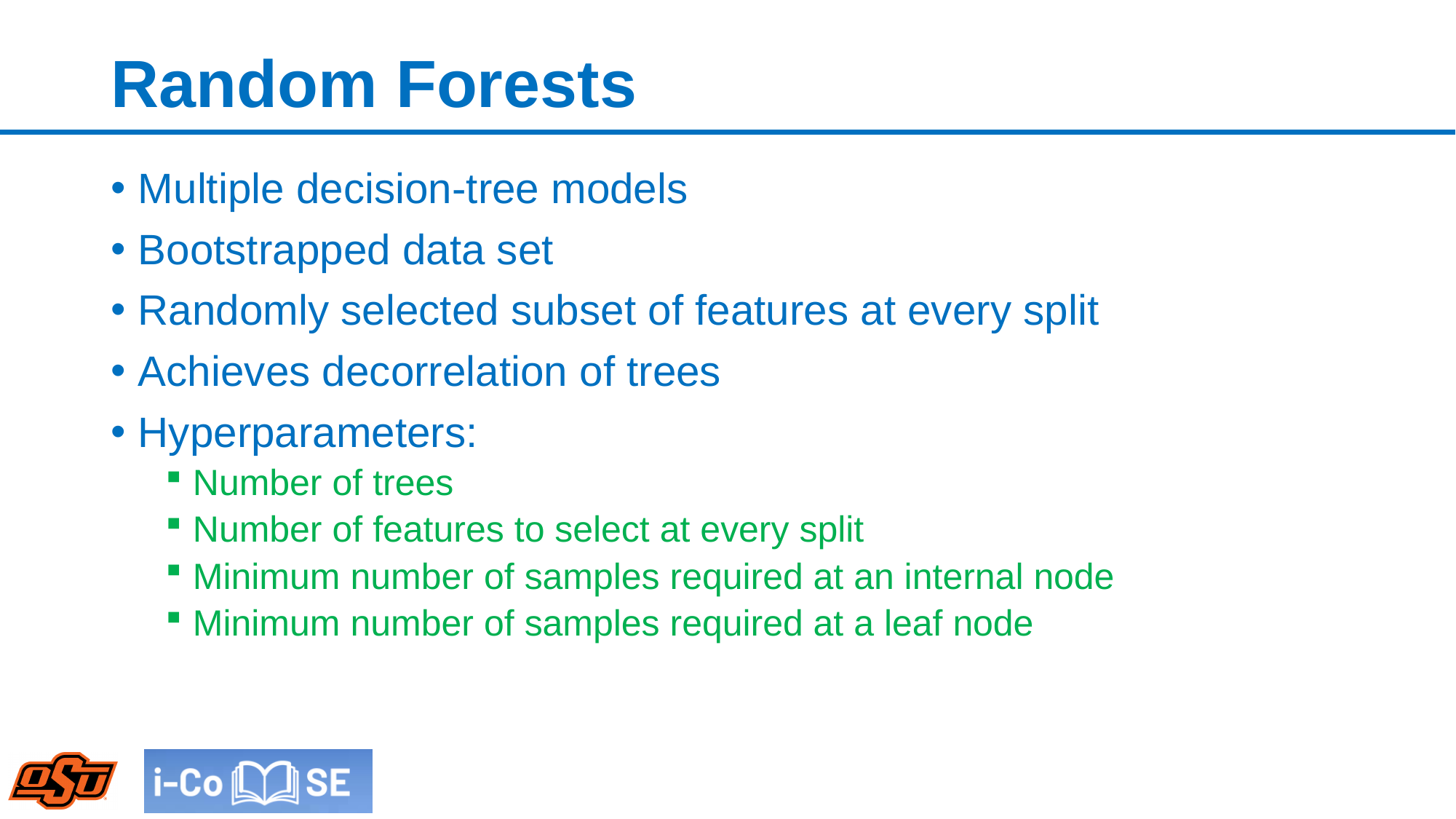

# Random Forests
Multiple decision-tree models
Bootstrapped data set
Randomly selected subset of features at every split
Achieves decorrelation of trees
Hyperparameters:
Number of trees
Number of features to select at every split
Minimum number of samples required at an internal node
Minimum number of samples required at a leaf node